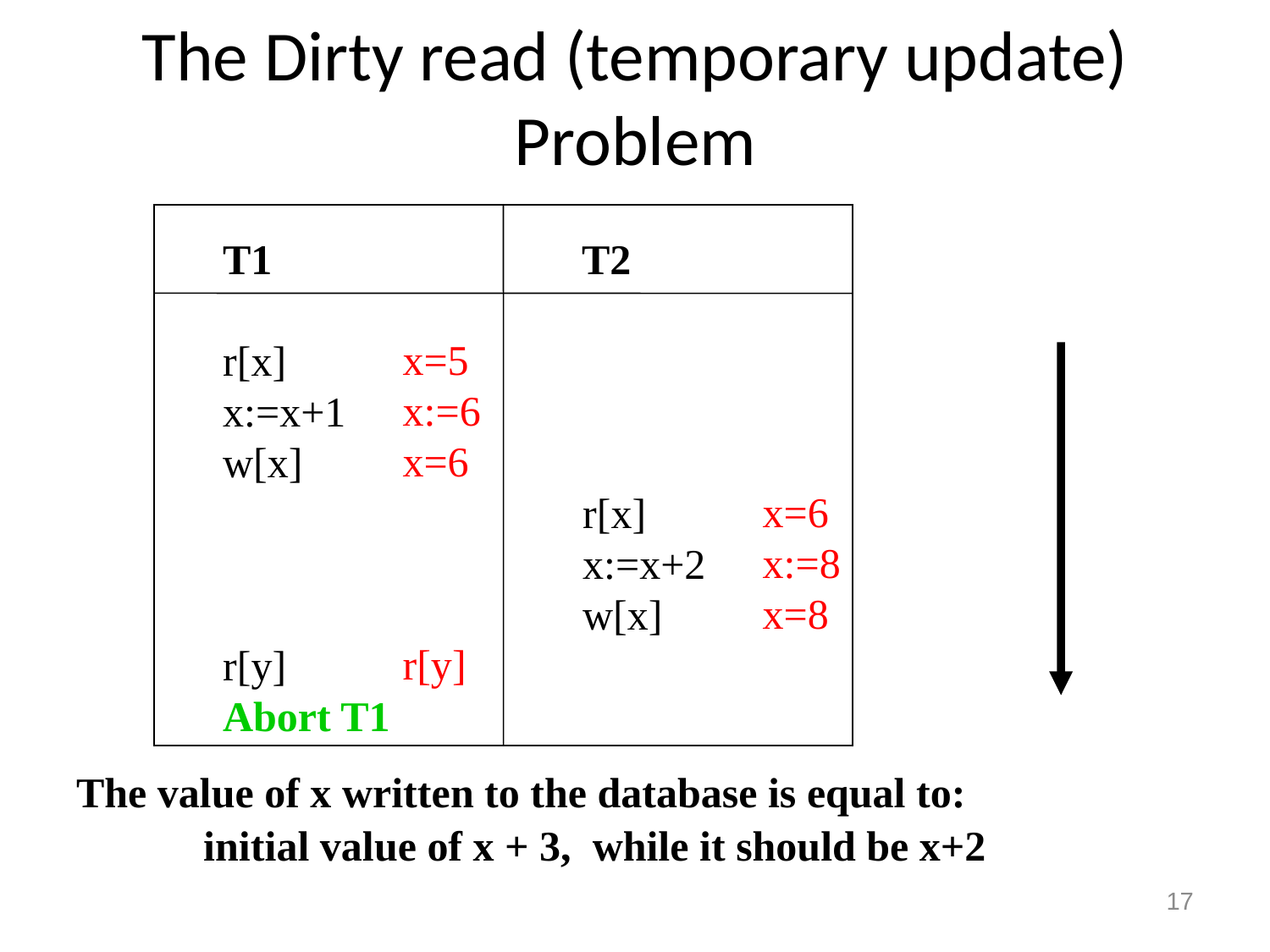

# The Dirty read (temporary update) Problem

T1		          T2

r[x]
x:=x+1
w[x]
		          r[x]
		          x:=x+2
		          w[x]
r[y]
Abort T1
  x=5
  x:=6
  x=6
			x=6
			x:=8
			x=8
  r[y]

The value of x written to the database is equal to:
	initial value of x + 3,  while it should be x+2
17